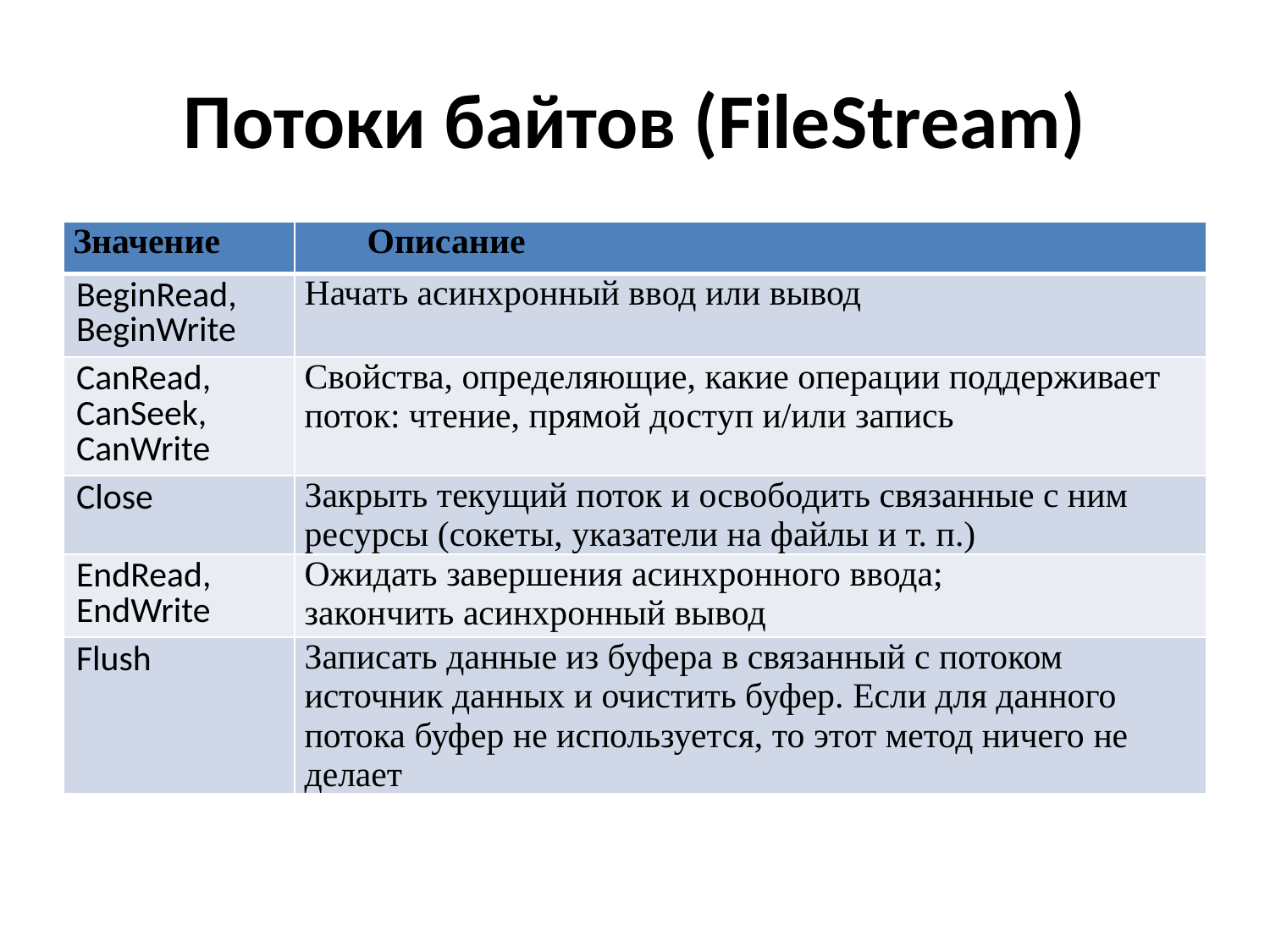

# Потоки байтов (FileStream)
| Значение | Описание |
| --- | --- |
| BeginRead, BeginWrite | Начать асинхронный ввод или вывод |
| CanRead, CanSeek, CanWrite | Свойства, определяющие, какие операции поддерживает поток: чтение, прямой доступ и/или запись |
| Сlose | Закрыть текущий поток и освободить связанные с ним ресурсы (сокеты, указатели на файлы и т. п.) |
| EndRead, EndWrite | Ожидать завершения асинхронного ввода; закончить асинхронный вывод |
| Flush | Записать данные из буфера в связанный с потоком источник данных и очистить буфер. Если для данного потока буфер не используется, то этот метод ничего не делает |